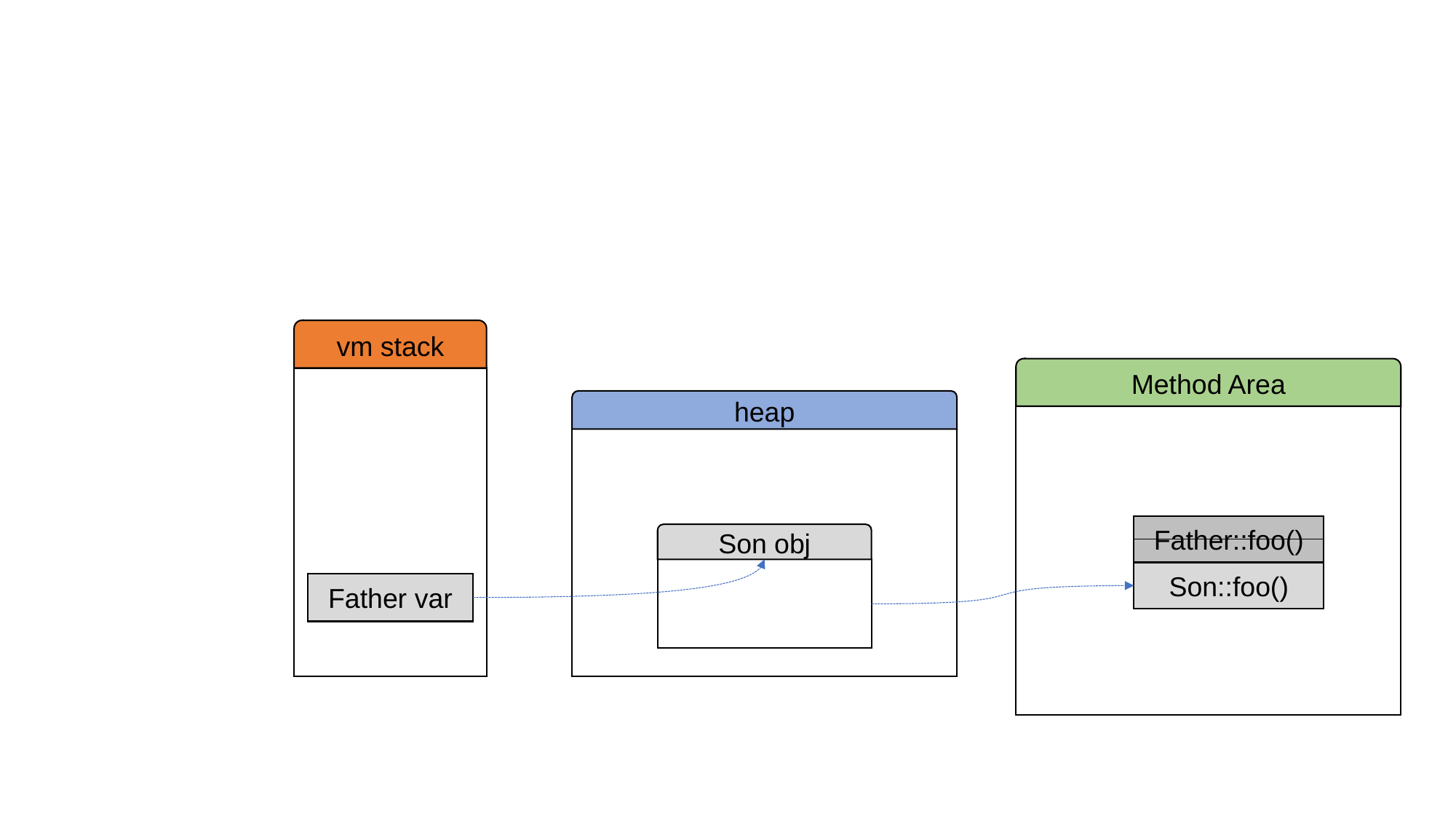

vm stack

Father var
Method Area

Father::foo()
Son::foo()
heap

Son obj